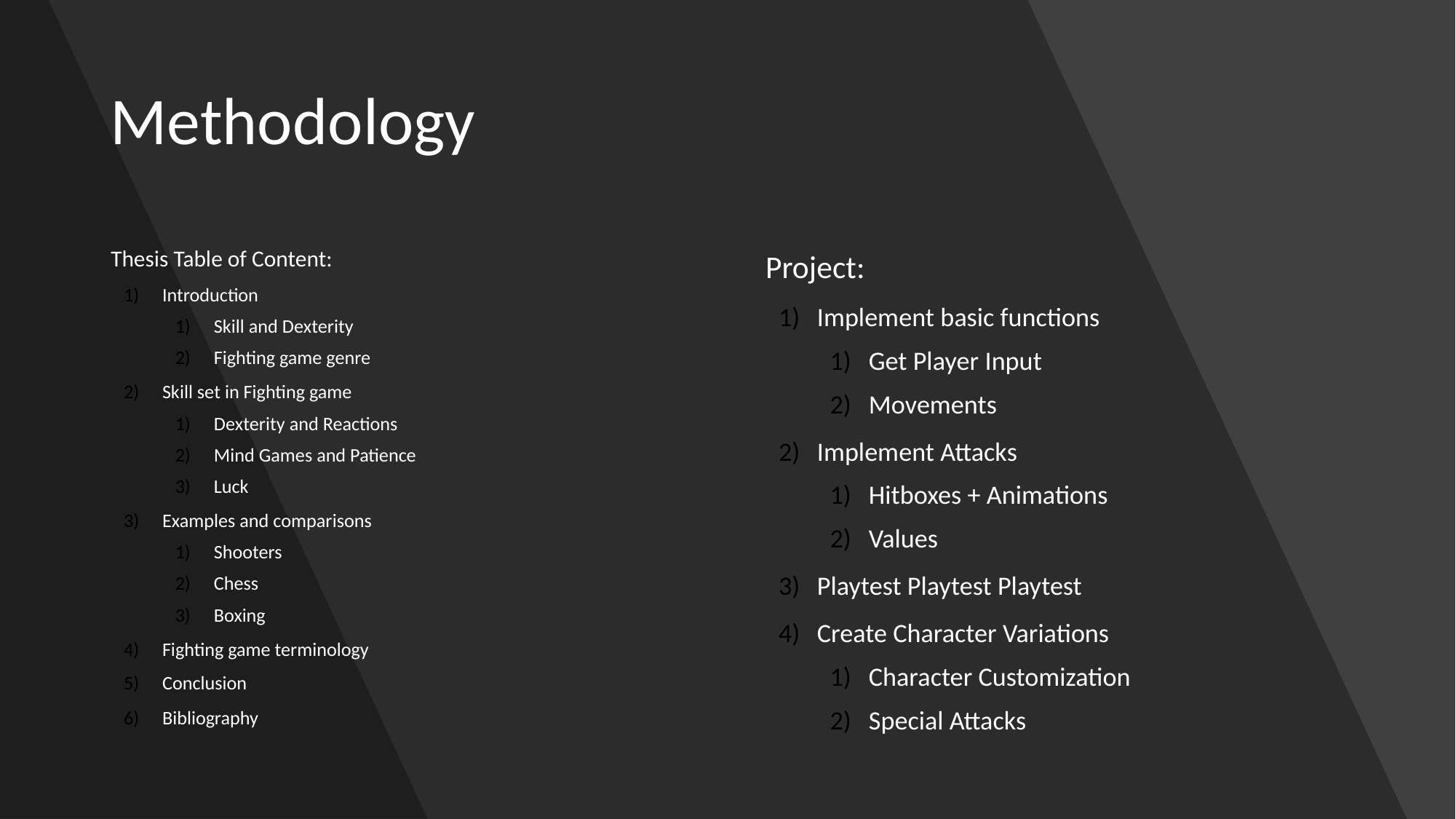

# Methodology
Thesis Table of Content:
Introduction
Skill and Dexterity
Fighting game genre
Skill set in Fighting game
Dexterity and Reactions
Mind Games and Patience
Luck
Examples and comparisons
Shooters
Chess
Boxing
Fighting game terminology
Conclusion
Bibliography
Project:
Implement basic functions
Get Player Input
Movements
Implement Attacks
Hitboxes + Animations
Values
Playtest Playtest Playtest
Create Character Variations
Character Customization
Special Attacks